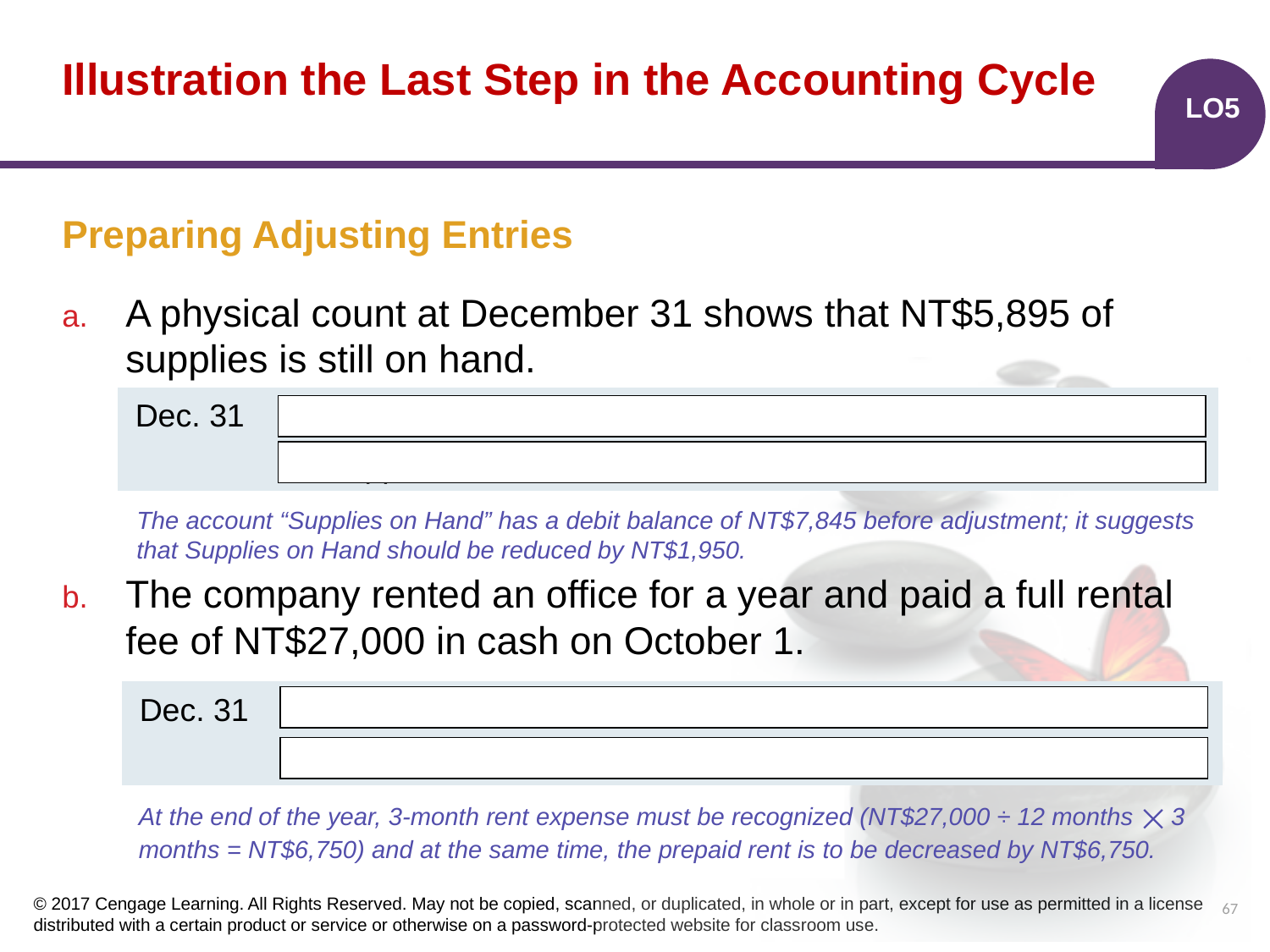

# Illustration the Last Step in the Accounting Cycle
LO5
Preparing Adjusting Entries
A physical count at December 31 shows that NT$5,895 of supplies is still on hand.

The company rented an office for a year and paid a full rental fee of NT$27,000 in cash on October 1.

|  |  |  |  |
| --- | --- | --- | --- |
|  |  |  |  |
1,950
Dec. 31
Supplies Expense

1,950
Supplies on Hand

The account “Supplies on Hand” has a debit balance of NT$7,845 before adjustment; it suggests that Supplies on Hand should be reduced by NT$1,950.
|  |  |  |  |
| --- | --- | --- | --- |
|  |  |  |  |
6,750
Dec. 31
Rent Expense

6,750
Prepaid Rent

At the end of the year, 3-month rent expense must be recognized (NT$27,000 ÷ 12 months ⨉ 3 months = NT$6,750) and at the same time, the prepaid rent is to be decreased by NT$6,750.
67